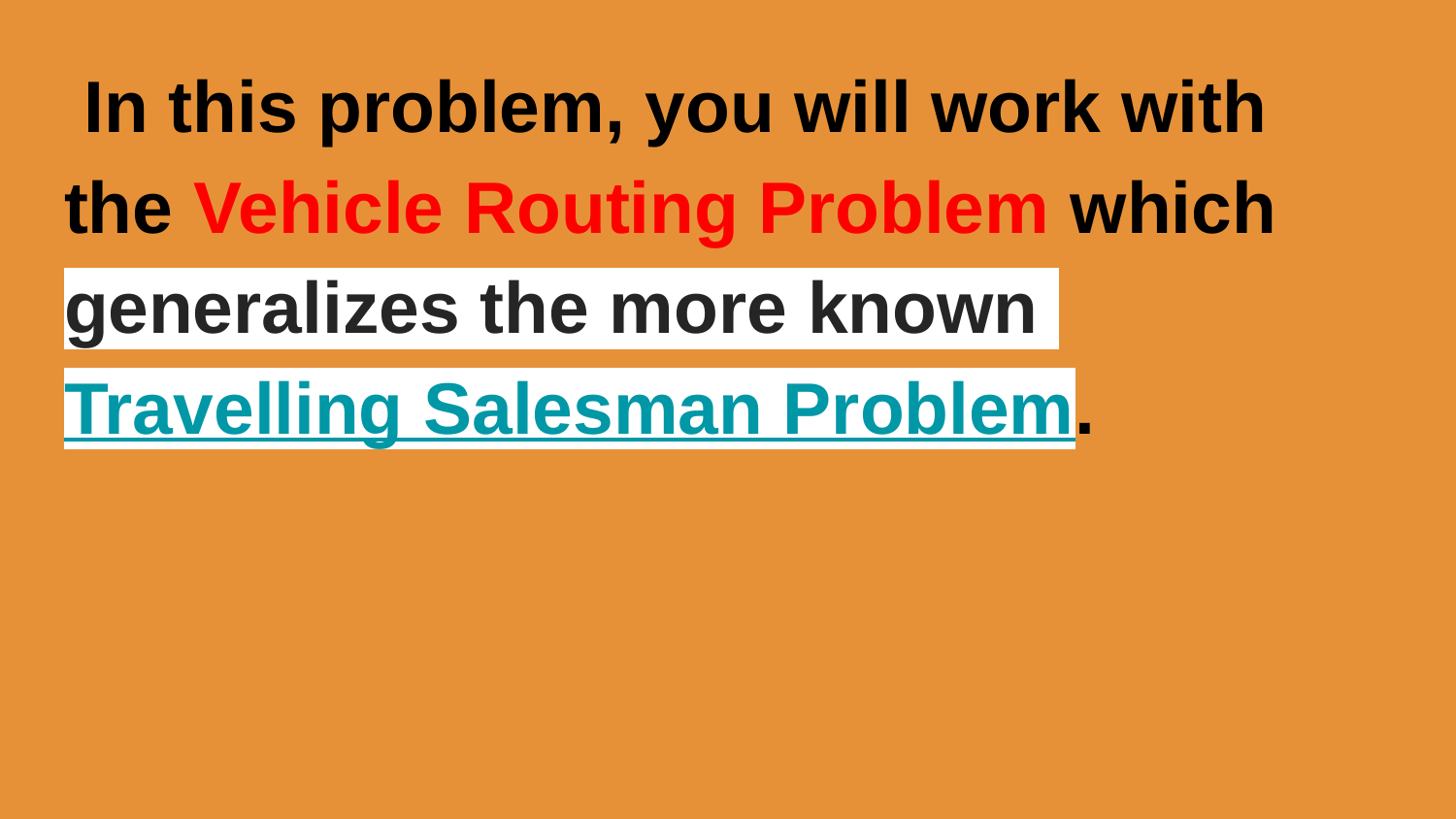

In this problem, you will work with the Vehicle Routing Problem which generalizes the more known Travelling Salesman Problem.